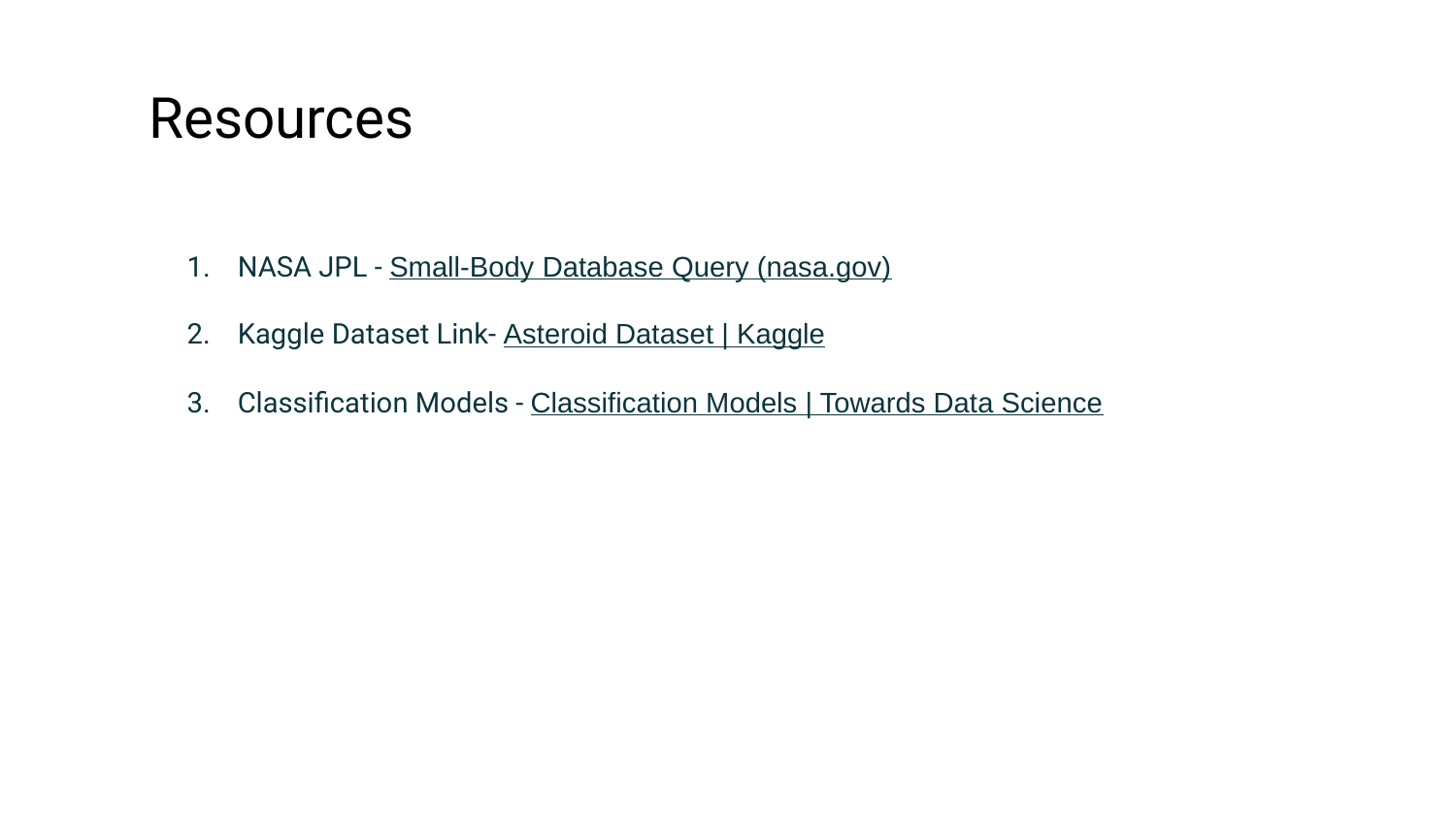

Resources

NASA JPL - Small-Body Database Query (nasa.gov)
Kaggle Dataset Link- Asteroid Dataset | Kaggle
Classification Models - Classification Models | Towards Data Science